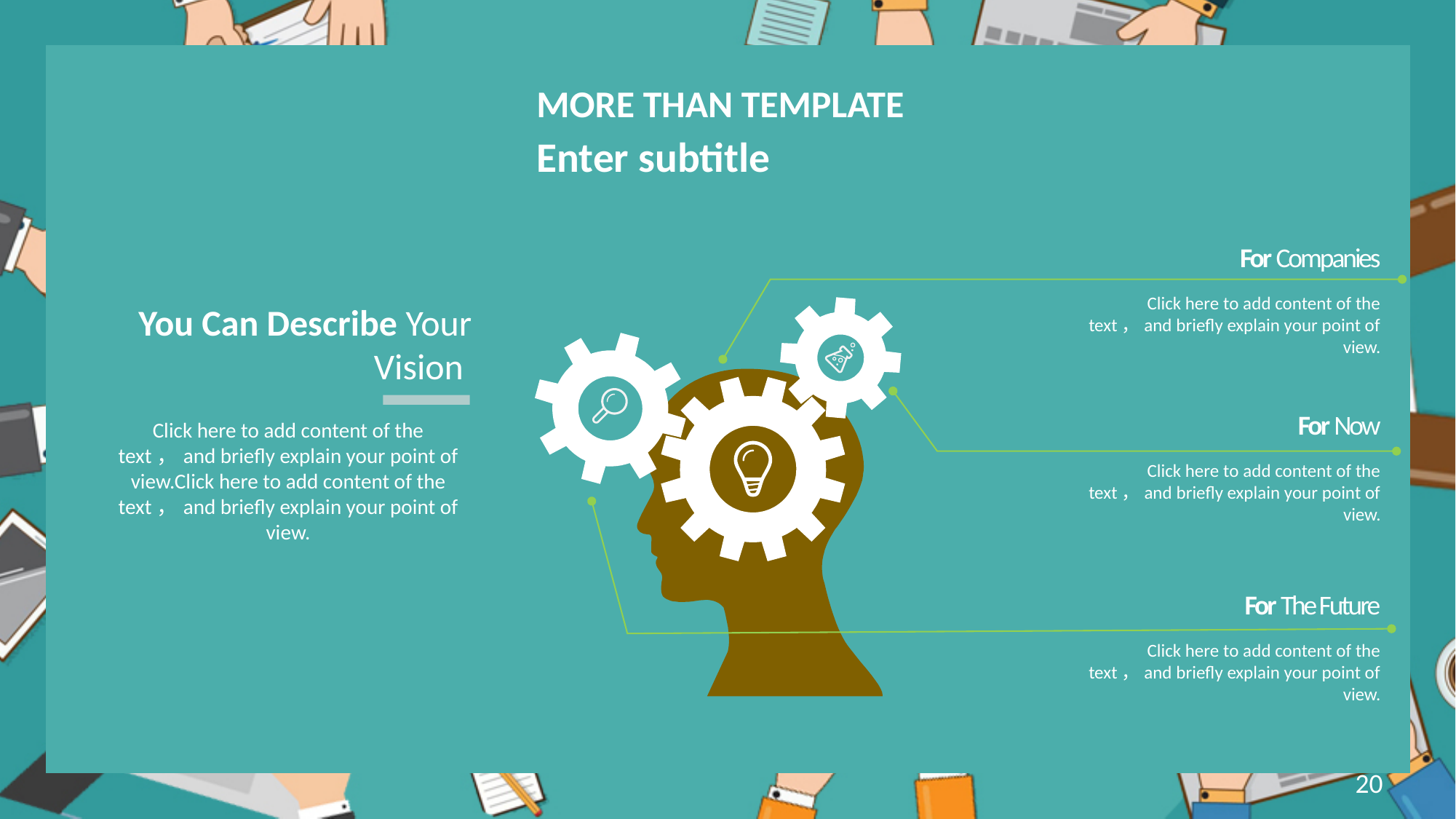

MORE THAN TEMPLATE
Enter subtitle
For Companies

Click here to add content of the text，and briefly explain your point of view.
You Can Describe Your Vision

Click here to add content of the text，and briefly explain your point of view.Click here to add content of the text，and briefly explain your point of view.

For Now

Click here to add content of the text，and briefly explain your point of view.

For The Future
Click here to add content of the text，and briefly explain your point of view.
20